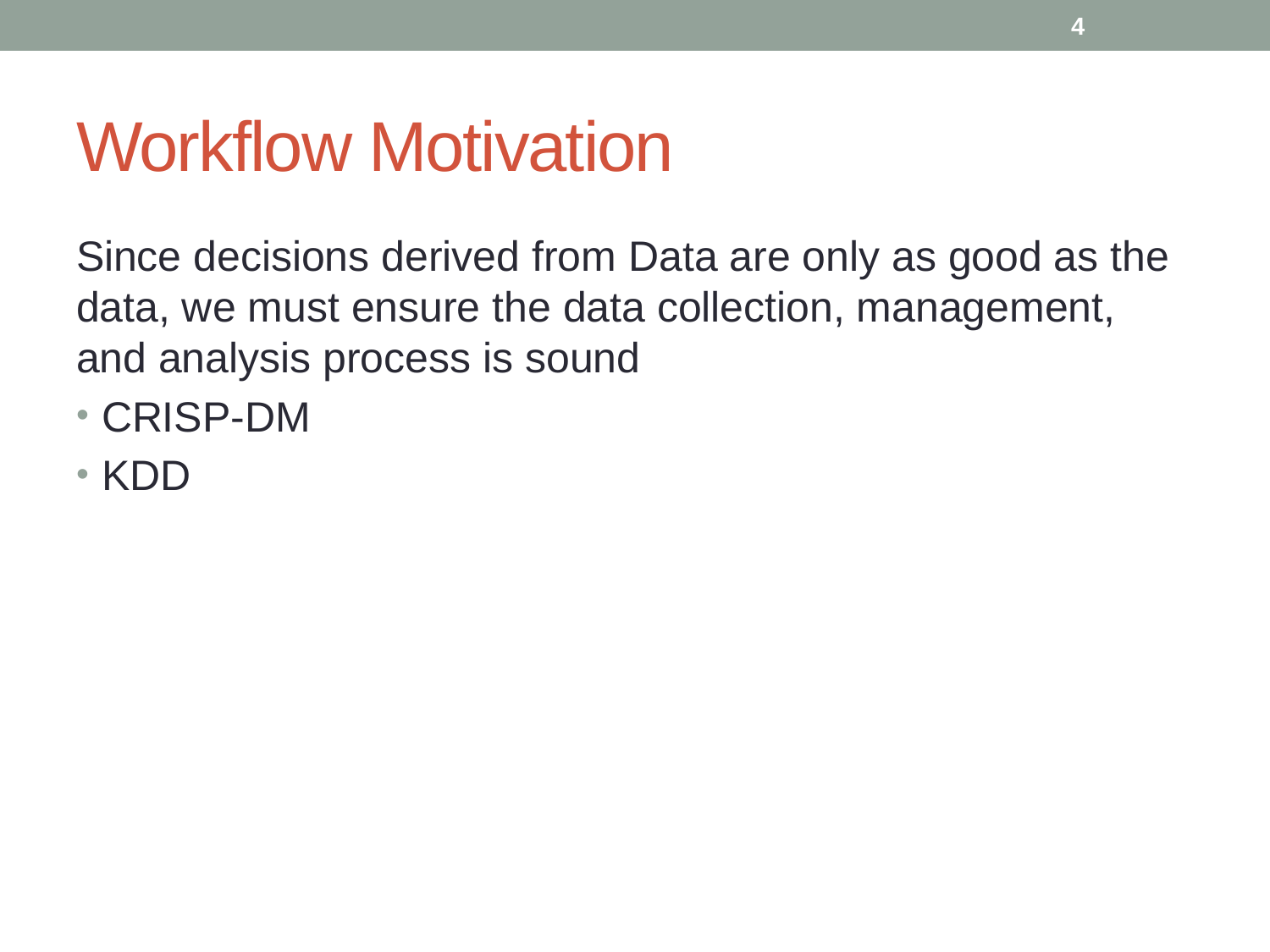

4
# Workflow Motivation
Since decisions derived from Data are only as good as the data, we must ensure the data collection, management, and analysis process is sound
CRISP-DM
KDD